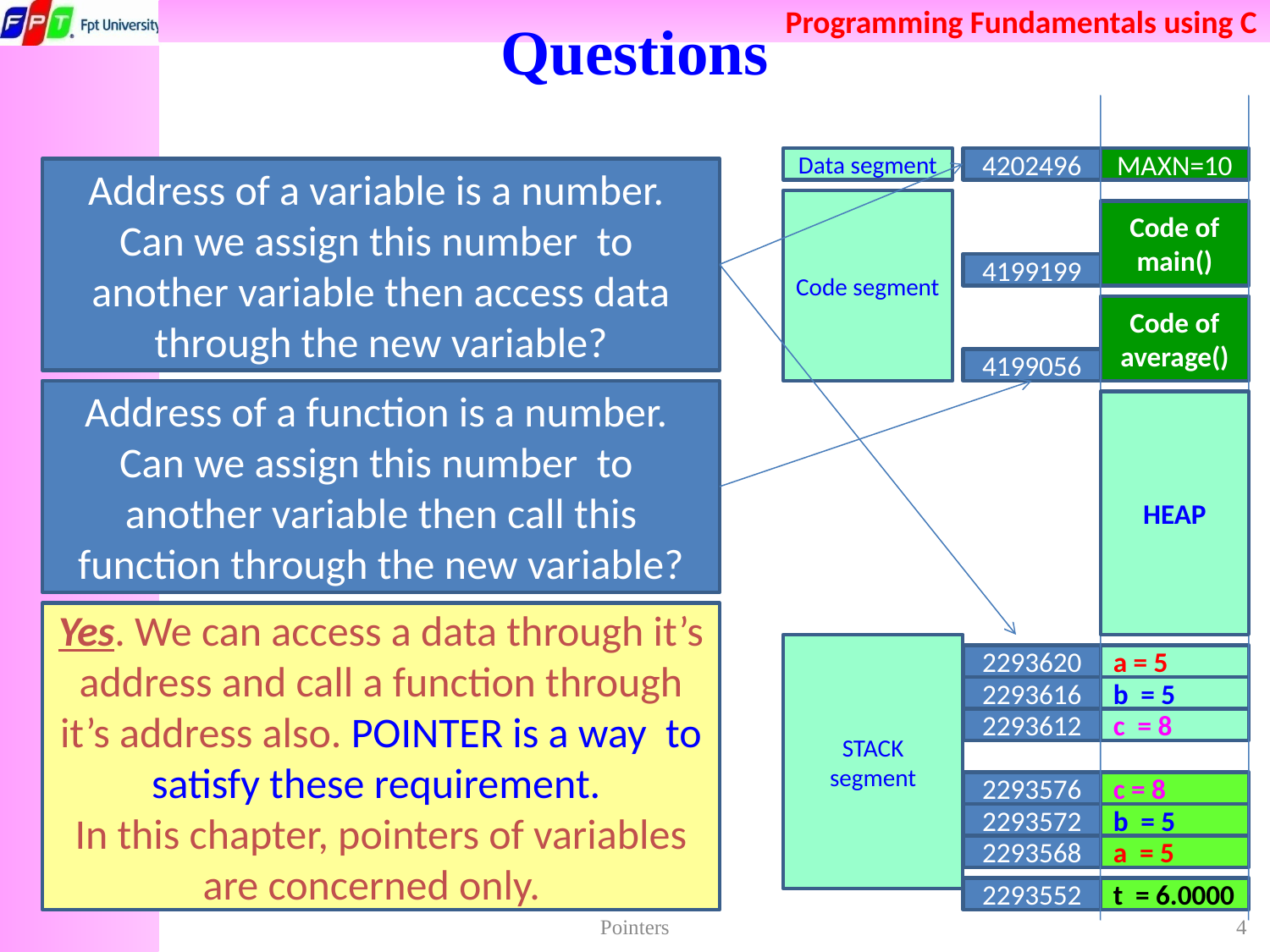

# Questions
Data segment
4202496
MAXN=10
Address of a variable is a number.  Can we assign this number  to  another variable then access data through the new variable?
Code segment
Code of main()
4199199
Code of average()
4199056
Address of a function is a number.  Can we assign this number  to  another variable then call this function through the new variable?
HEAP
Yes. We can access a data through it’s address and call a function through it’s address also. POINTER is a way  to satisfy these requirement.
In this chapter, pointers of variables are concerned only.
STACK
segment
2293620
a = 5
2293616
b  = 5
2293612
c  = 8
2293576
c = 8
2293572
b  = 5
2293568
a  = 5
2293552
t  = 6.0000
Pointers
4